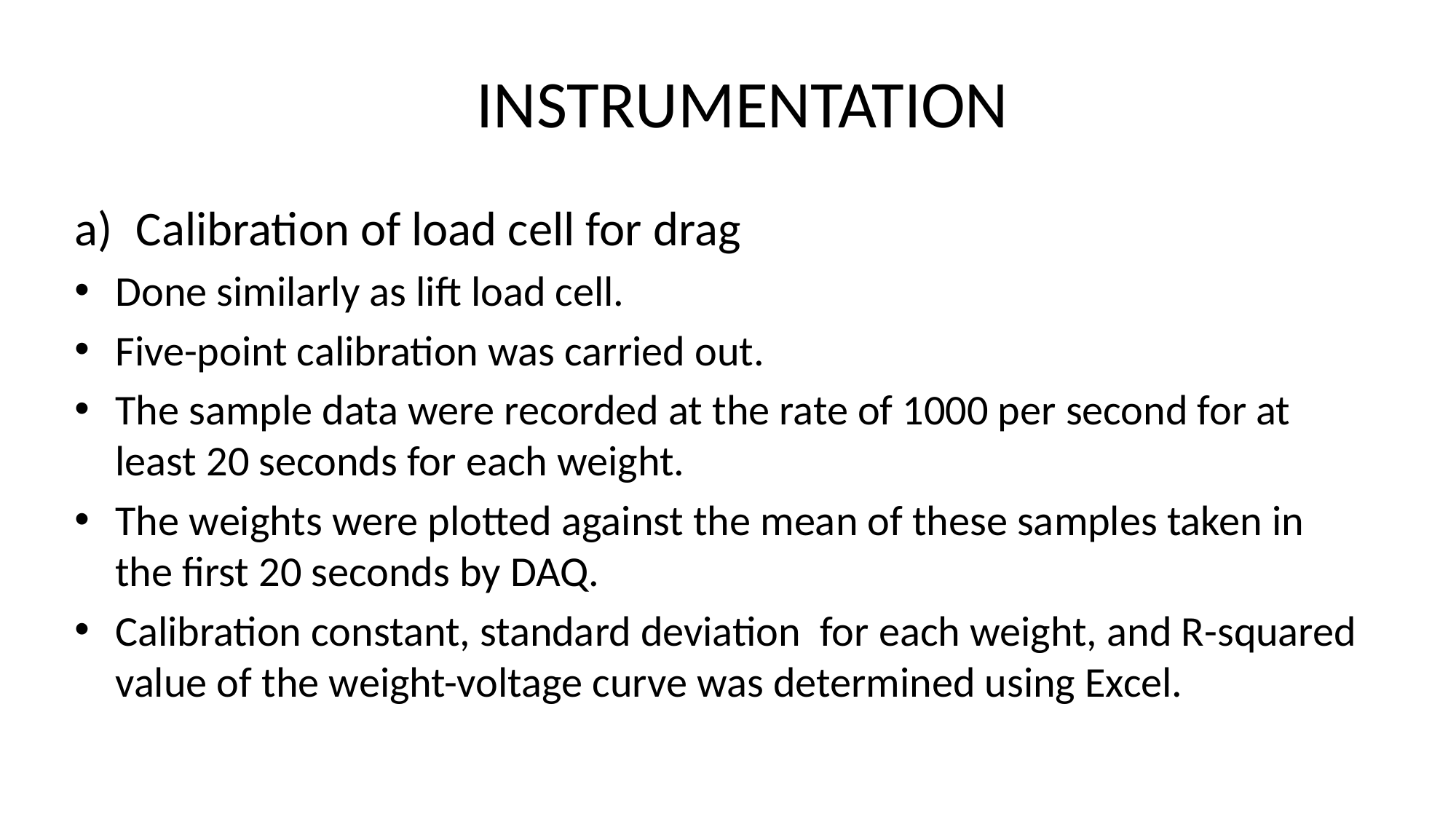

# INSTRUMENTATION

Calibration of load cell for drag
Done similarly as lift load cell.
Five-point calibration was carried out.
The sample data were recorded at the rate of 1000 per second for at least 20 seconds for each weight.
The weights were plotted against the mean of these samples taken in the first 20 seconds by DAQ.
Calibration constant, standard deviation  for each weight, and R-squared value of the weight-voltage curve was determined using Excel.